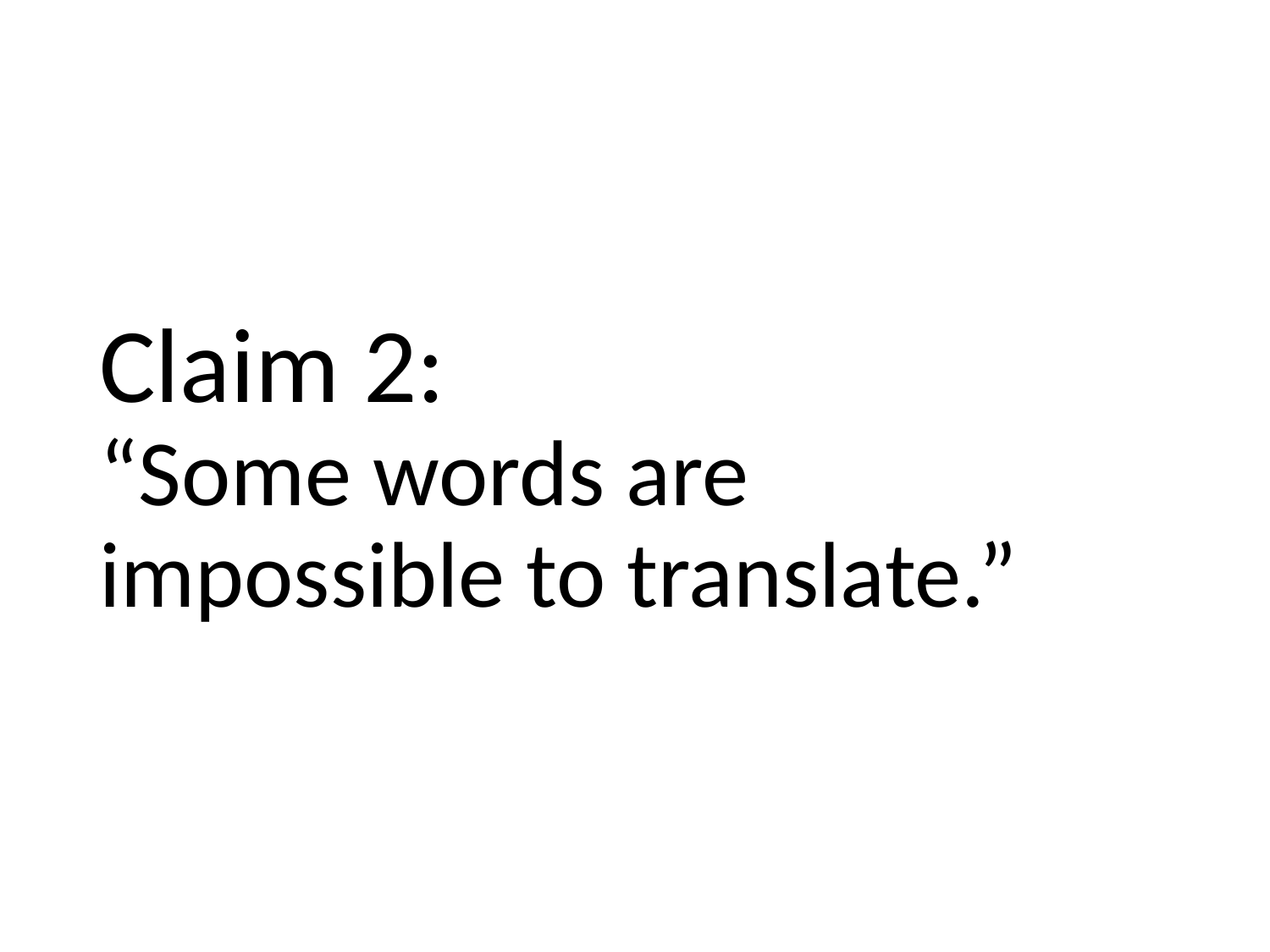

# Claim 2: “Some words are impossible to translate.”